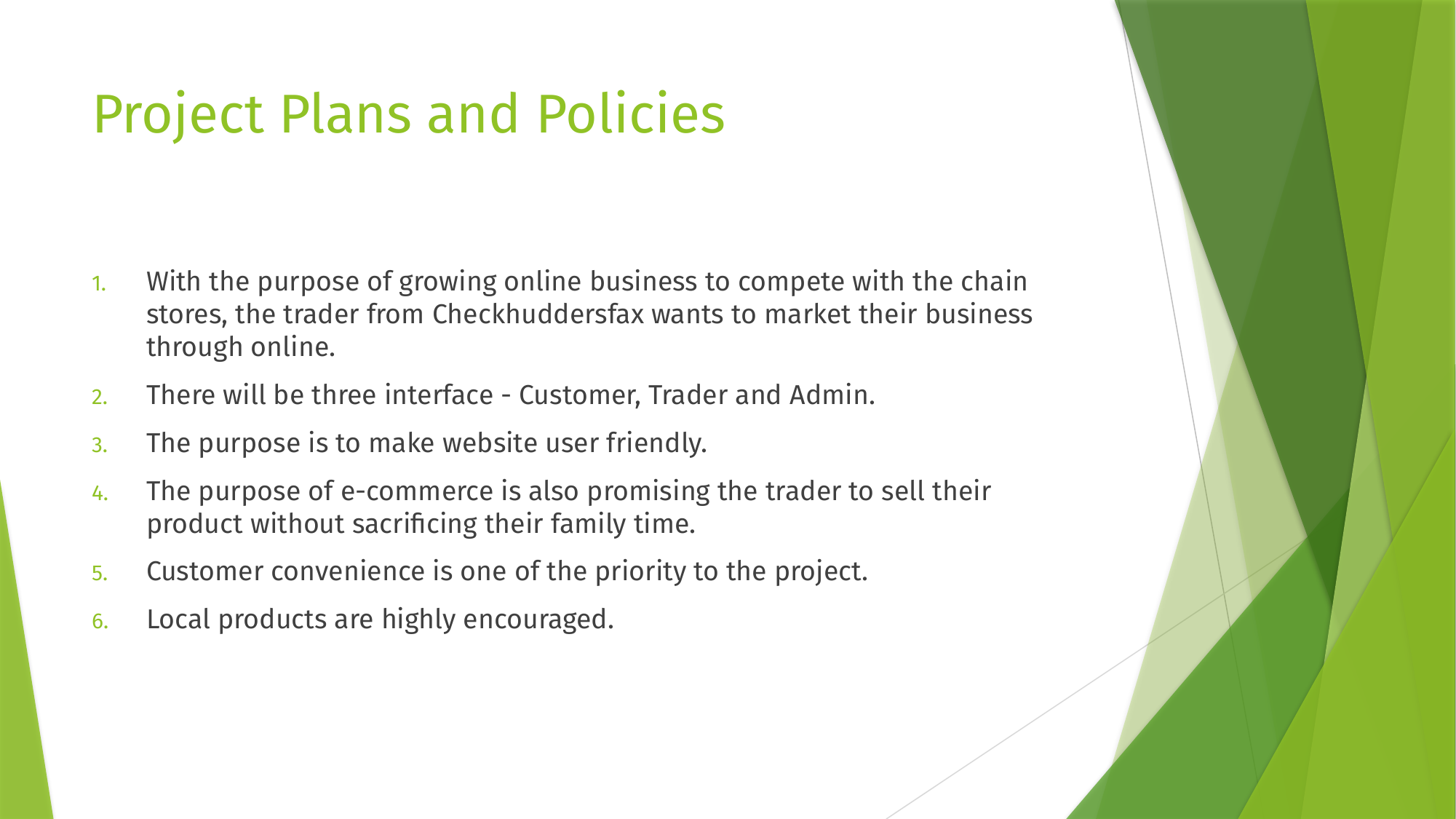

# Project Plans and Policies
With the purpose of growing online business to compete with the chain stores, the trader from Checkhuddersfax wants to market their business through online.
There will be three interface - Customer, Trader and Admin.
The purpose is to make website user friendly.
The purpose of e-commerce is also promising the trader to sell their product without sacrificing their family time.
Customer convenience is one of the priority to the project.
Local products are highly encouraged.